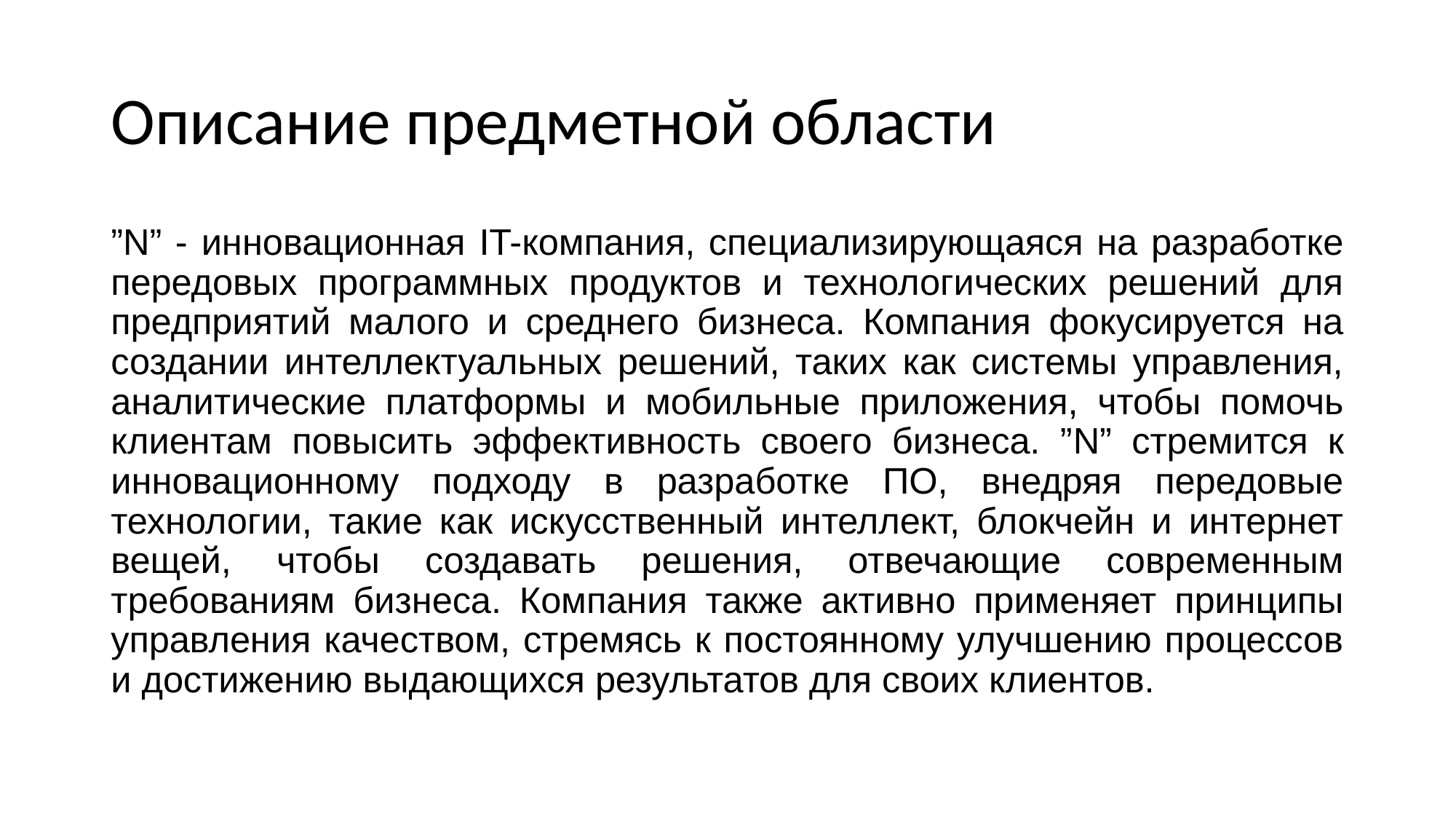

# Описание предметной области
”N” - инновационная IT-компания, специализирующаяся на разработке передовых программных продуктов и технологических решений для предприятий малого и среднего бизнеса. Компания фокусируется на создании интеллектуальных решений, таких как системы управления, аналитические платформы и мобильные приложения, чтобы помочь клиентам повысить эффективность своего бизнеса. ”N” стремится к инновационному подходу в разработке ПО, внедряя передовые технологии, такие как искусственный интеллект, блокчейн и интернет вещей, чтобы создавать решения, отвечающие современным требованиям бизнеса. Компания также активно применяет принципы управления качеством, стремясь к постоянному улучшению процессов и достижению выдающихся результатов для своих клиентов.